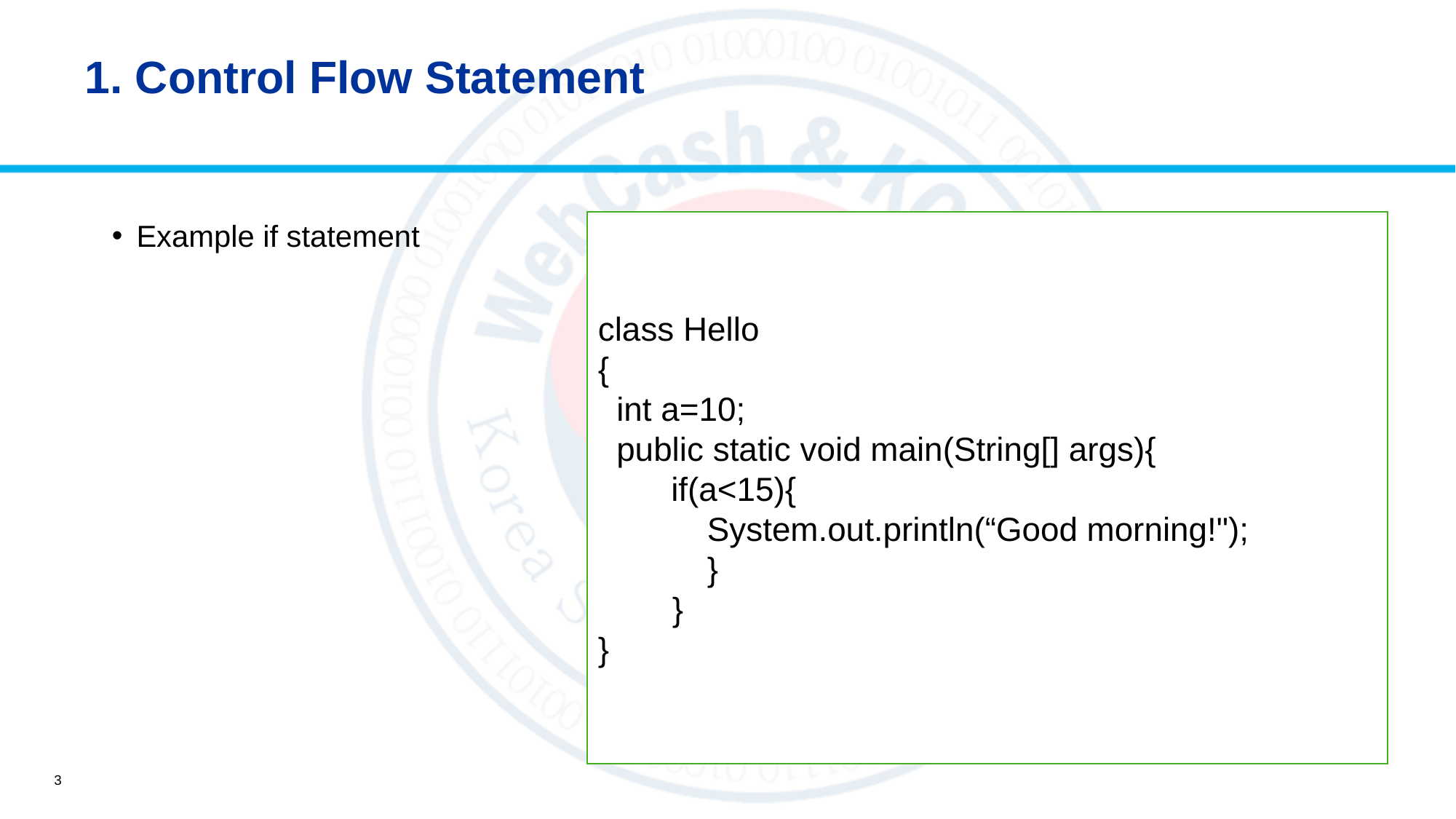

# 1. Control Flow Statement
Example if statement

class Hello
{
  int a=10;
  public static void main(String[] args){
  if(a<15){
  	System.out.println(“Good morning!");
     	}
        }
}
3